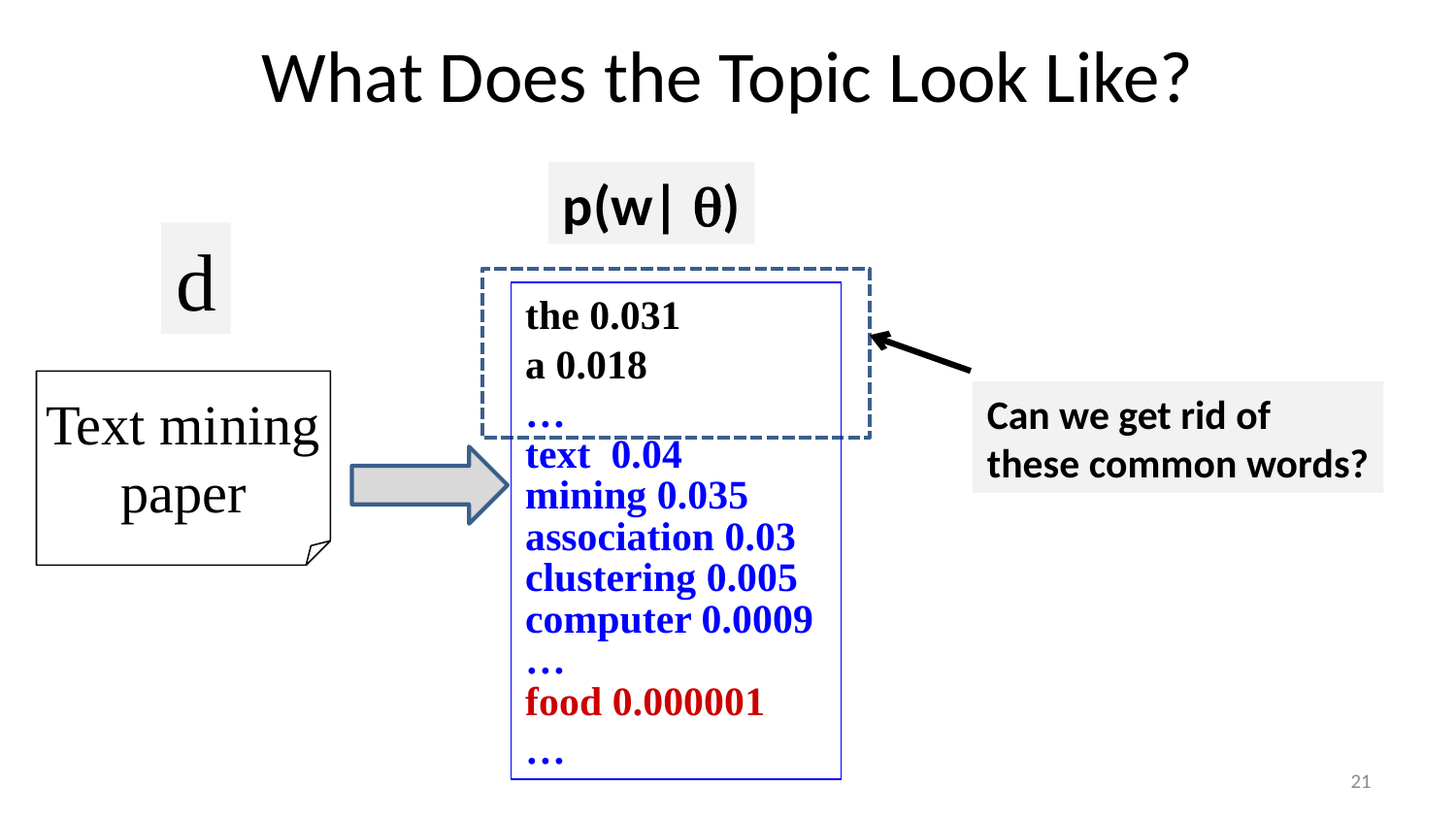

# What Does the Topic Look Like?
p(w| θ)
d

Can we get rid of
these common words?
the 0.031
a 0.018
…
text  0.04
mining 0.035
association 0.03
clustering 0.005
computer 0.0009
…
food 0.000001
…
Text mining
paper

21